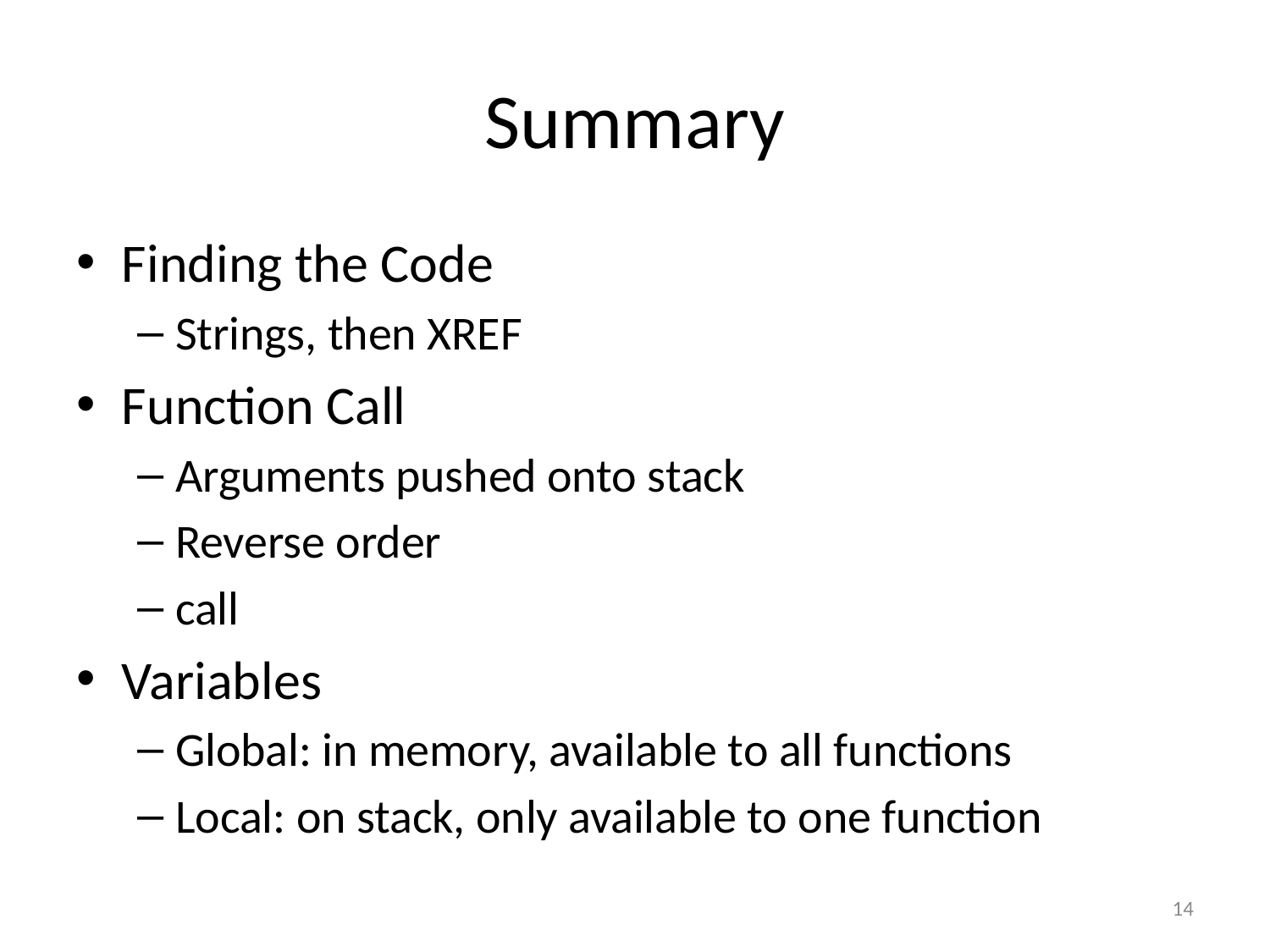

# Summary
Finding the Code
Strings, then XREF
Function Call
Arguments pushed onto stack
Reverse order
call
Variables
Global: in memory, available to all functions
Local: on stack, only available to one function
14